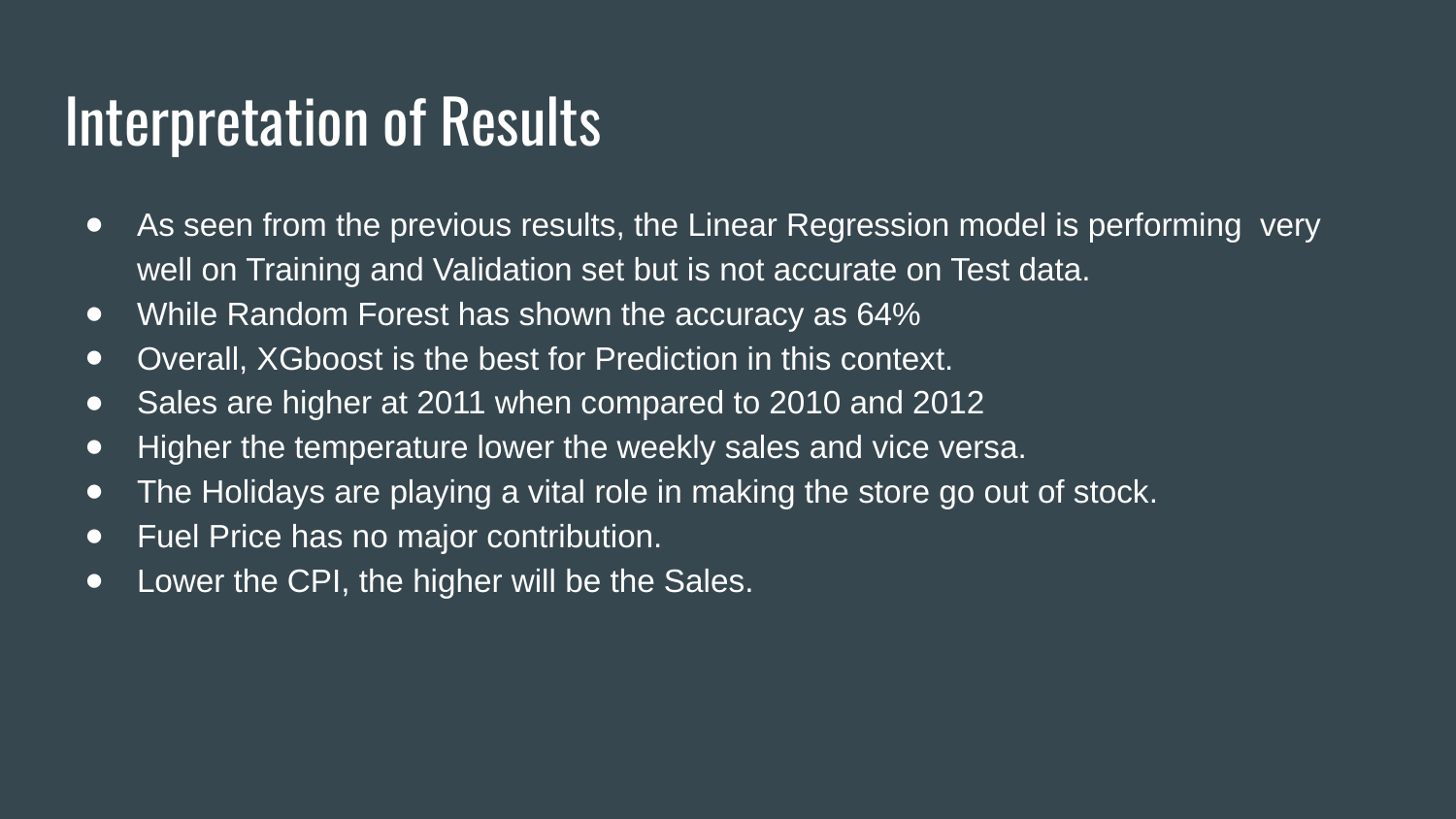

# Interpretation of Results
As seen from the previous results, the Linear Regression model is performing  very well on Training and Validation set but is not accurate on Test data.
While Random Forest has shown the accuracy as 64%
Overall, XGboost is the best for Prediction in this context.
Sales are higher at 2011 when compared to 2010 and 2012
Higher the temperature lower the weekly sales and vice versa.
The Holidays are playing a vital role in making the store go out of stock.
Fuel Price has no major contribution.
Lower the CPI, the higher will be the Sales.